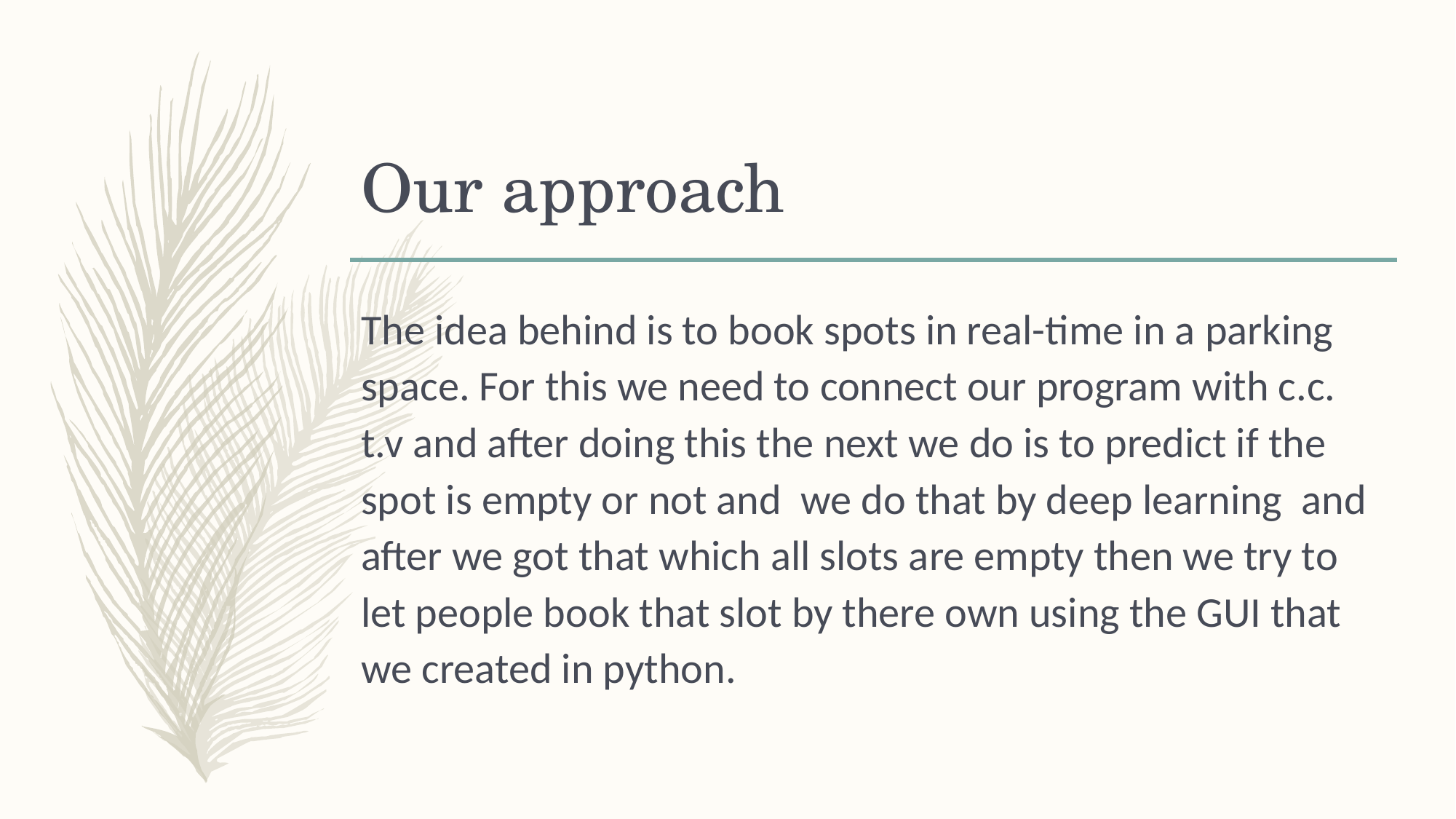

# Our approach
The idea behind is to book spots in real-time in a parking space. For this we need to connect our program with c.c. t.v and after doing this the next we do is to predict if the spot is empty or not and  we do that by deep learning  and after we got that which all slots are empty then we try to let people book that slot by there own using the GUI that we created in python.